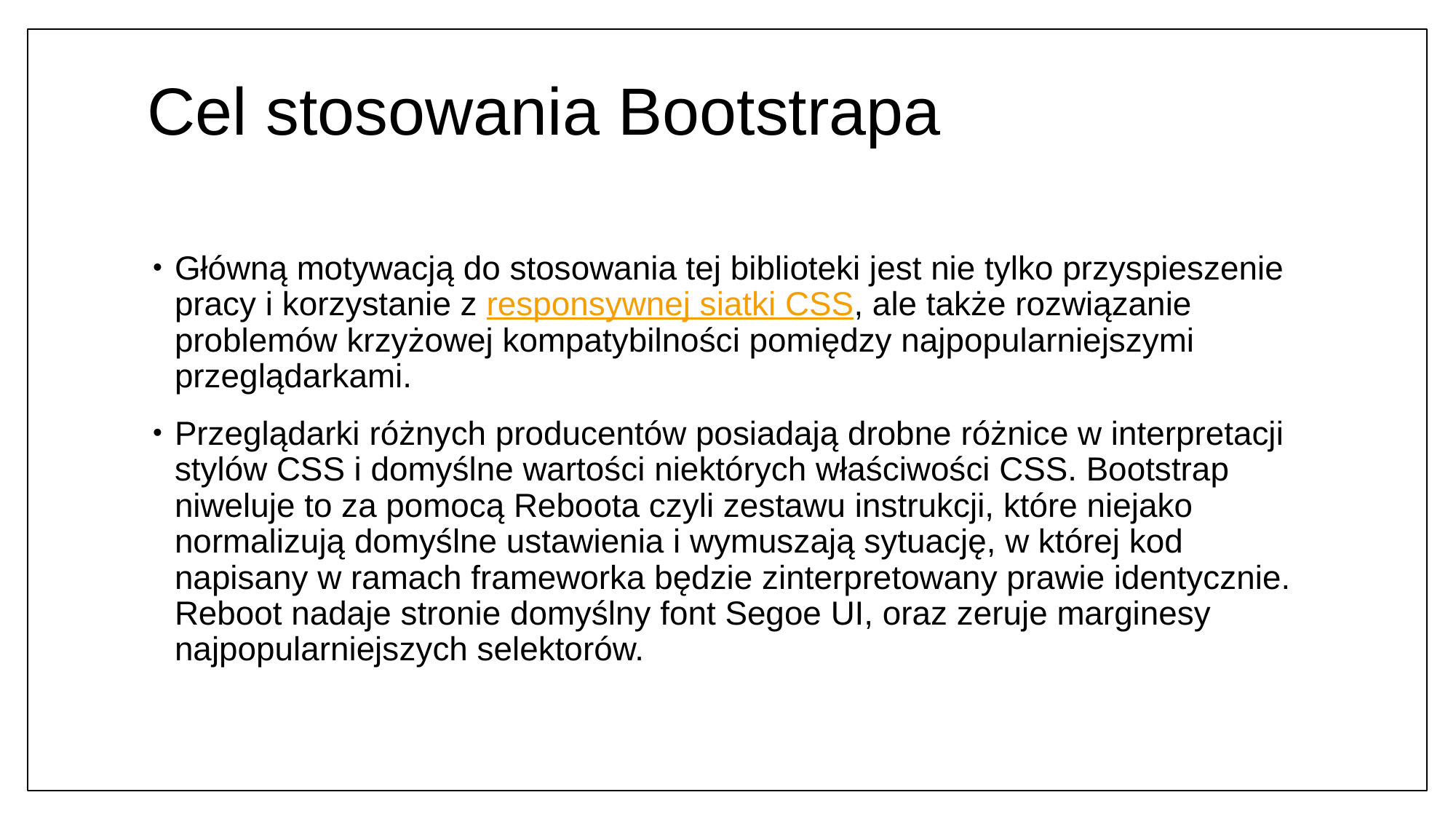

# Cel stosowania Bootstrapa
Główną motywacją do stosowania tej biblioteki jest nie tylko przyspieszenie pracy i korzystanie z responsywnej siatki CSS, ale także rozwiązanie problemów krzyżowej kompatybilności pomiędzy najpopularniejszymi przeglądarkami.
Przeglądarki różnych producentów posiadają drobne różnice w interpretacji stylów CSS i domyślne wartości niektórych właściwości CSS. Bootstrap niweluje to za pomocą Reboota czyli zestawu instrukcji, które niejako normalizują domyślne ustawienia i wymuszają sytuację, w której kod napisany w ramach frameworka będzie zinterpretowany prawie identycznie. Reboot nadaje stronie domyślny font Segoe UI, oraz zeruje marginesy najpopularniejszych selektorów.